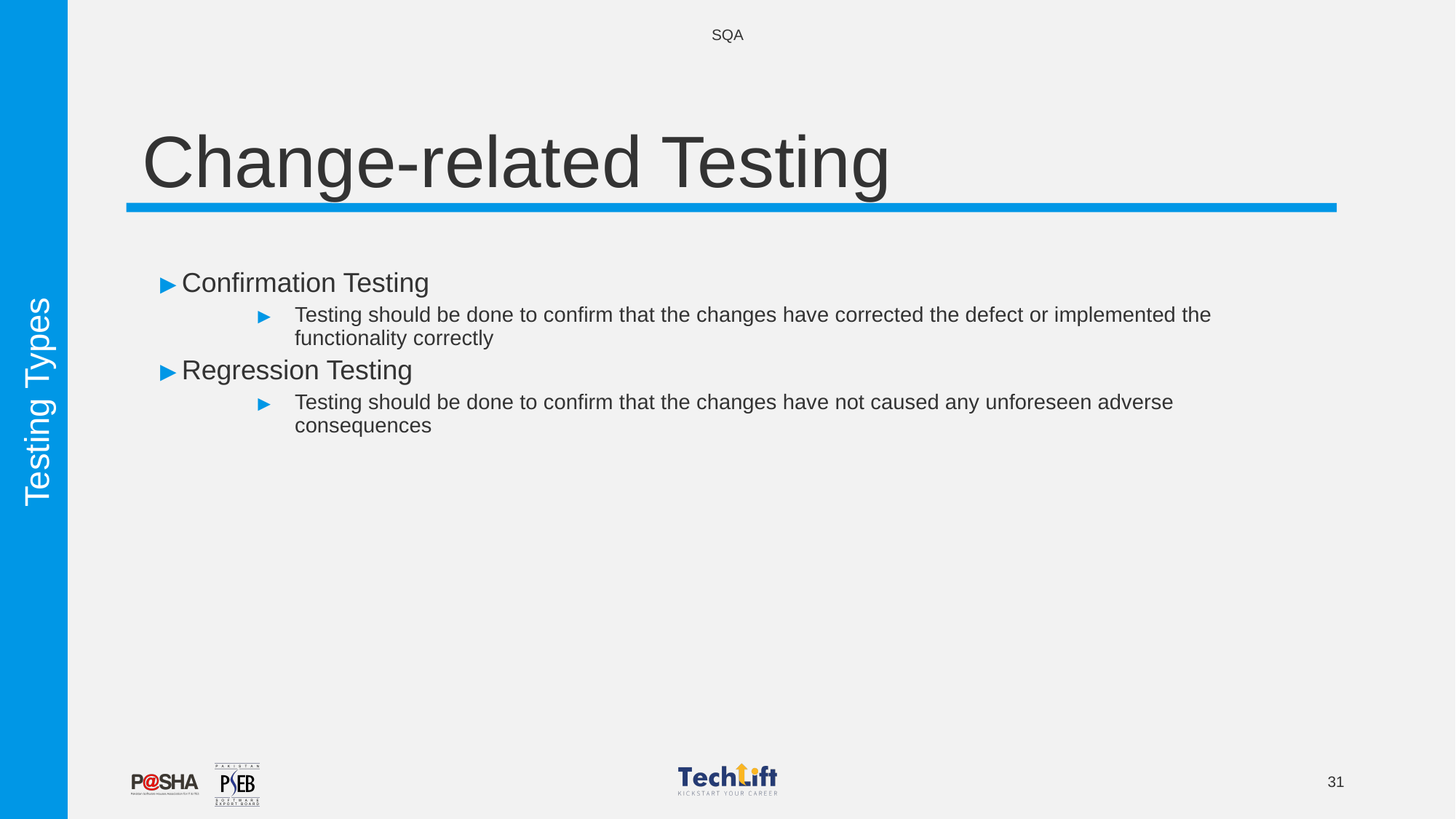

SQA
# Change-related Testing

Confirmation Testing
Testing should be done to confirm that the changes have corrected the defect or implemented the functionality correctly
Regression Testing
Testing should be done to confirm that the changes have not caused any unforeseen adverse consequences
Testing Types
31